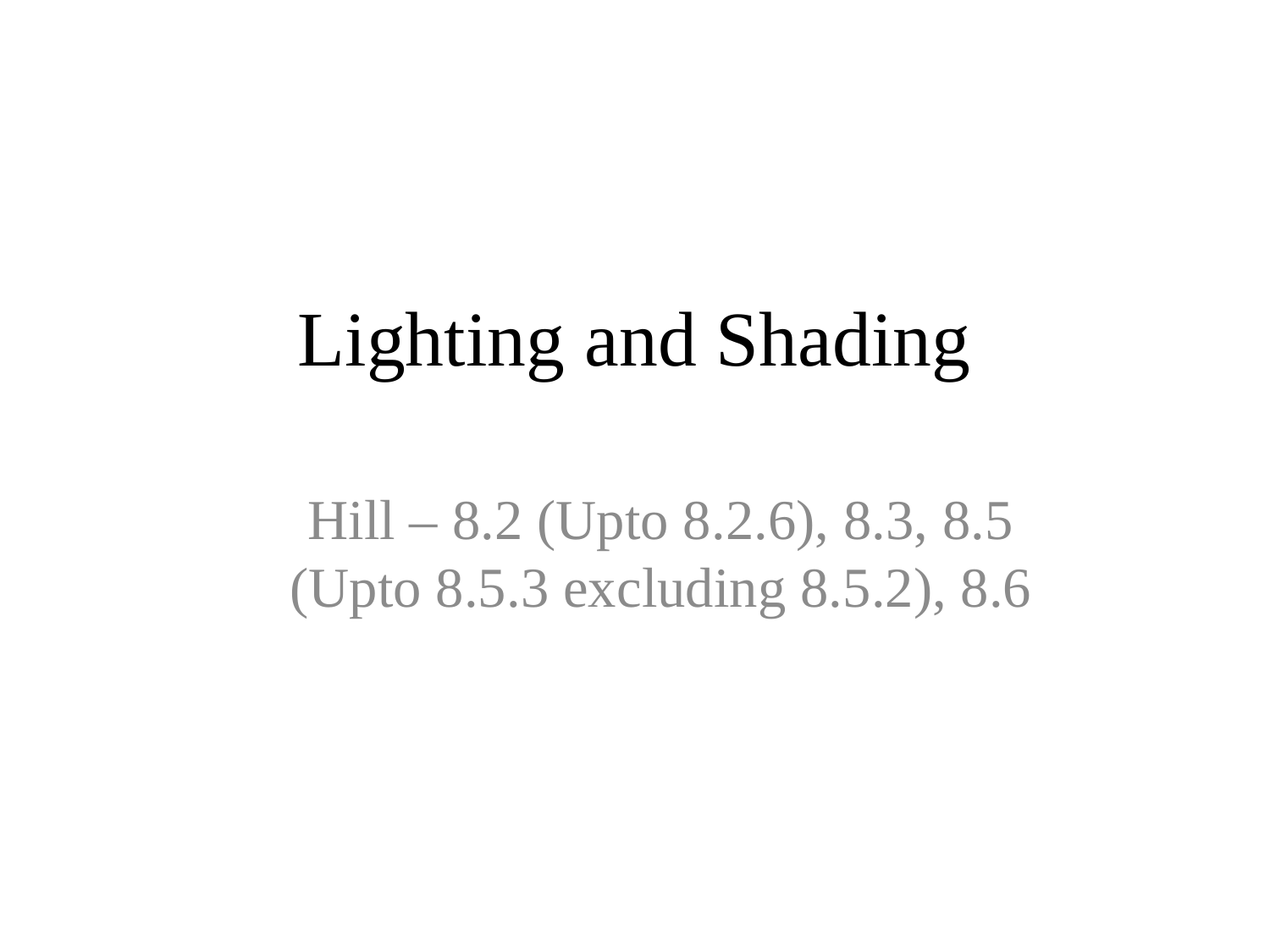

# Lighting and Shading
Hill – 8.2 (Upto 8.2.6), 8.3, 8.5 (Upto 8.5.3 excluding 8.5.2), 8.6